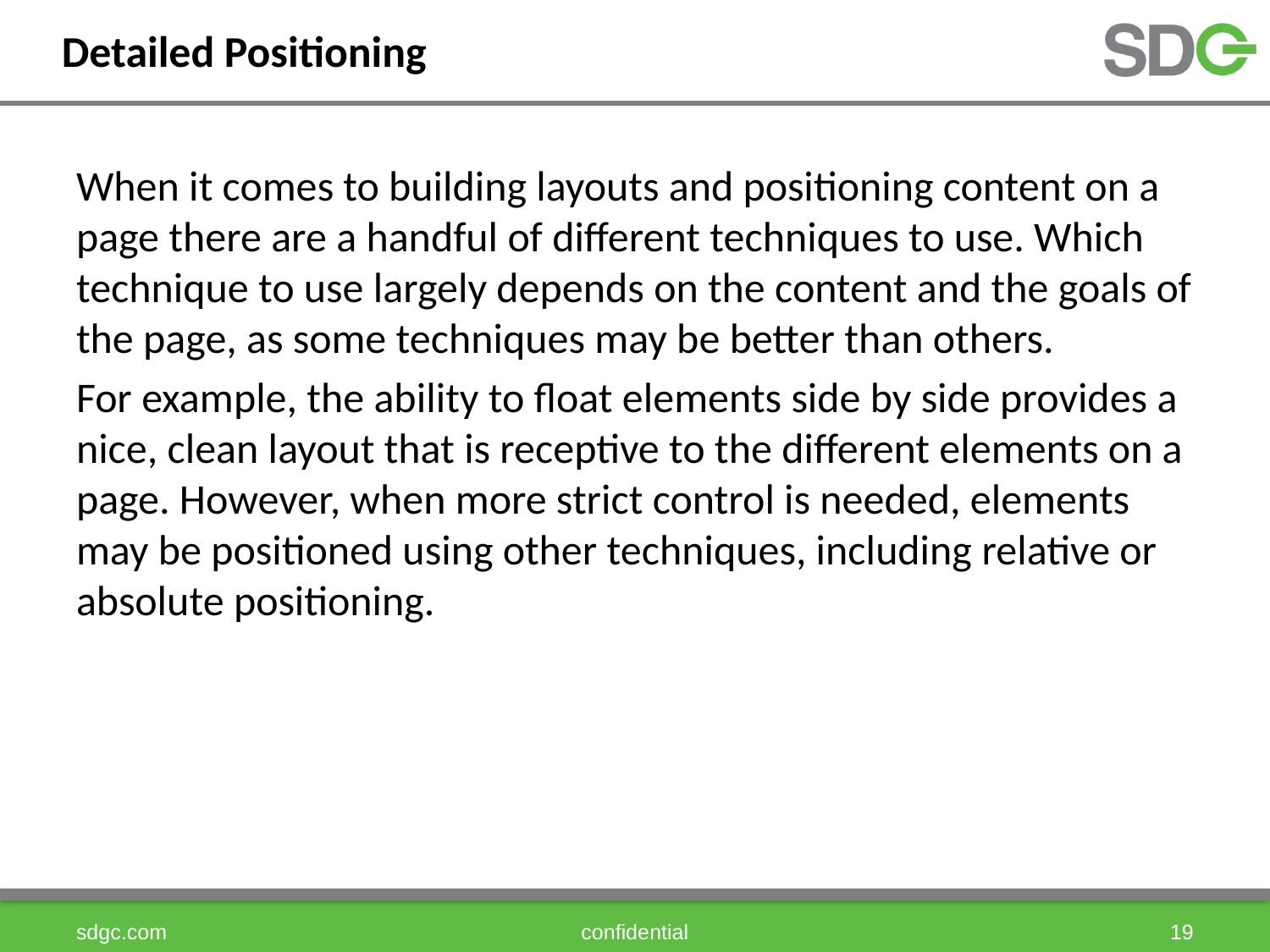

# Detailed Positioning
When it comes to building layouts and positioning content on a page there are a handful of different techniques to use. Which technique to use largely depends on the content and the goals of the page, as some techniques may be better than others.
For example, the ability to float elements side by side provides a nice, clean layout that is receptive to the different elements on a page. However, when more strict control is needed, elements may be positioned using other techniques, including relative or absolute positioning.

sdgc.com
confidential
19